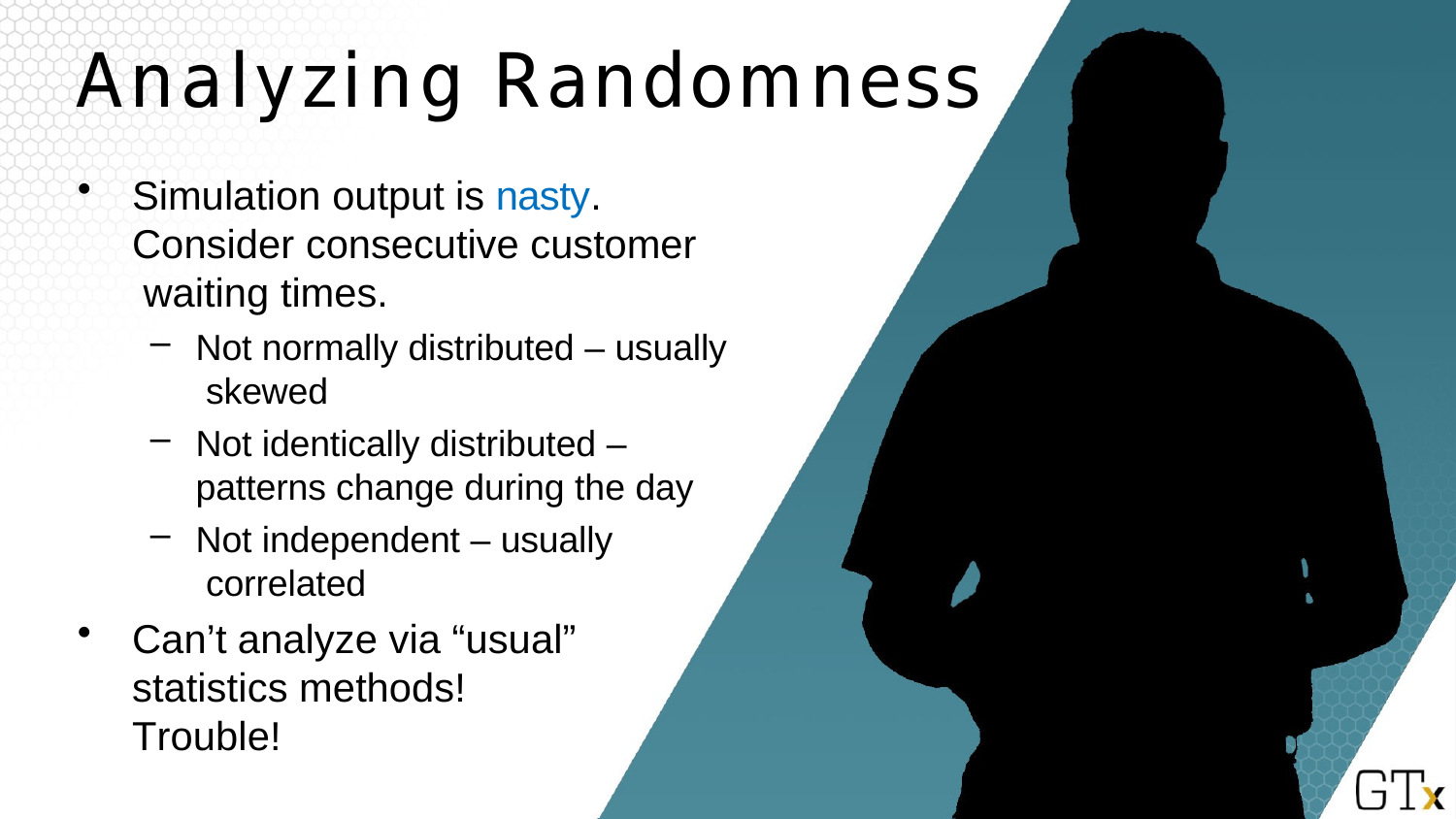

# Analyzing Randomness
Simulation output is nasty.  Consider consecutive customer  waiting times.
Not normally distributed – usually  skewed
Not identically distributed –  patterns change during the day
Not independent – usually  correlated
Can’t analyze via “usual”  statistics methods!	Trouble!